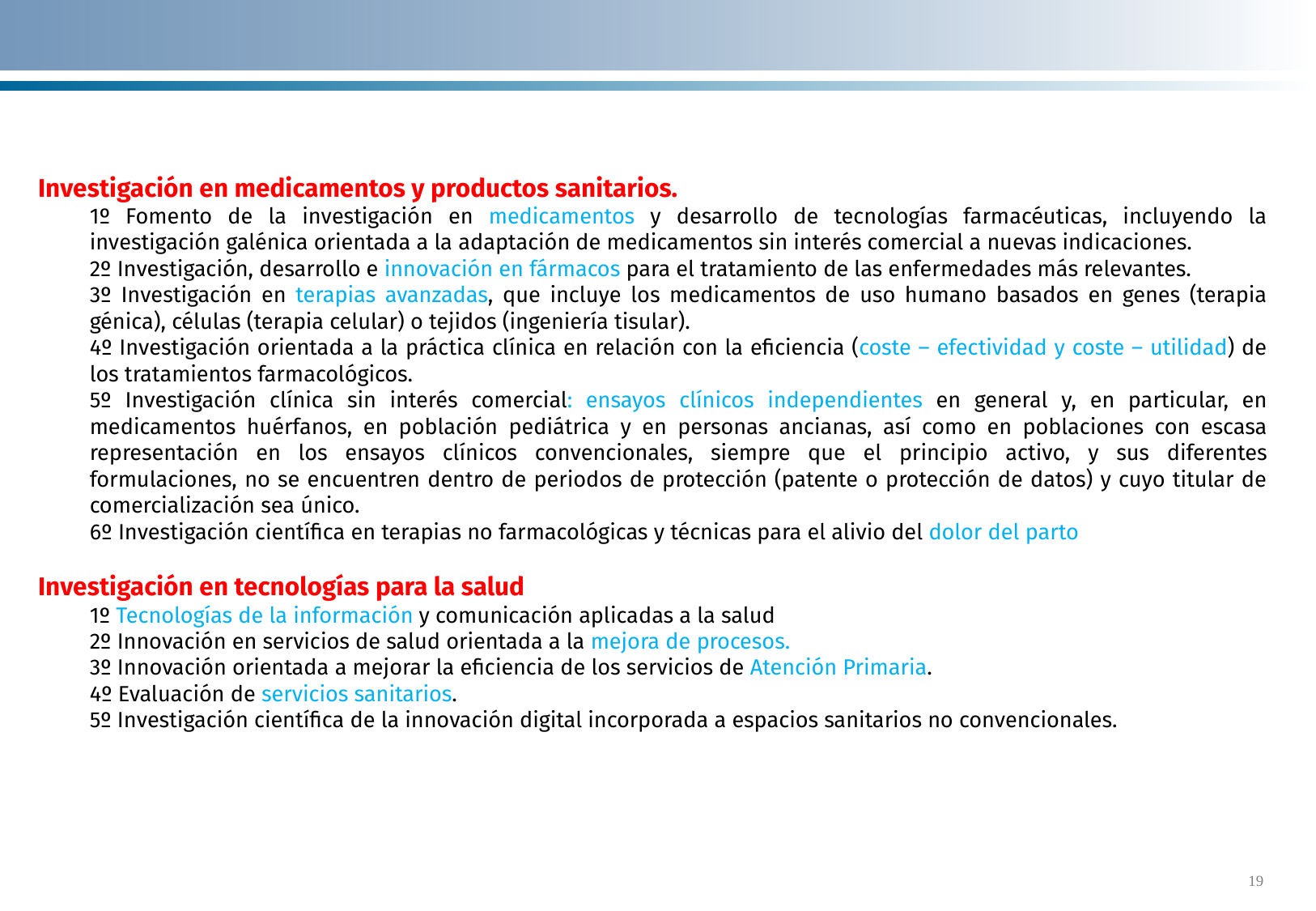

Investigación en medicamentos y productos sanitarios.
1º Fomento de la investigación en medicamentos y desarrollo de tecnologías farmacéuticas, incluyendo la investigación galénica orientada a la adaptación de medicamentos sin interés comercial a nuevas indicaciones.
2º Investigación, desarrollo e innovación en fármacos para el tratamiento de las enfermedades más relevantes.
3º Investigación en terapias avanzadas, que incluye los medicamentos de uso humano basados en genes (terapia génica), células (terapia celular) o tejidos (ingeniería tisular).
4º Investigación orientada a la práctica clínica en relación con la eficiencia (coste – efectividad y coste – utilidad) de los tratamientos farmacológicos.
5º Investigación clínica sin interés comercial: ensayos clínicos independientes en general y, en particular, en medicamentos huérfanos, en población pediátrica y en personas ancianas, así como en poblaciones con escasa representación en los ensayos clínicos convencionales, siempre que el principio activo, y sus diferentes formulaciones, no se encuentren dentro de periodos de protección (patente o protección de datos) y cuyo titular de comercialización sea único.
6º Investigación científica en terapias no farmacológicas y técnicas para el alivio del dolor del parto

Investigación en tecnologías para la salud
1º Tecnologías de la información y comunicación aplicadas a la salud
2º Innovación en servicios de salud orientada a la mejora de procesos.
3º Innovación orientada a mejorar la eficiencia de los servicios de Atención Primaria.
4º Evaluación de servicios sanitarios.
5º Investigación científica de la innovación digital incorporada a espacios sanitarios no convencionales.